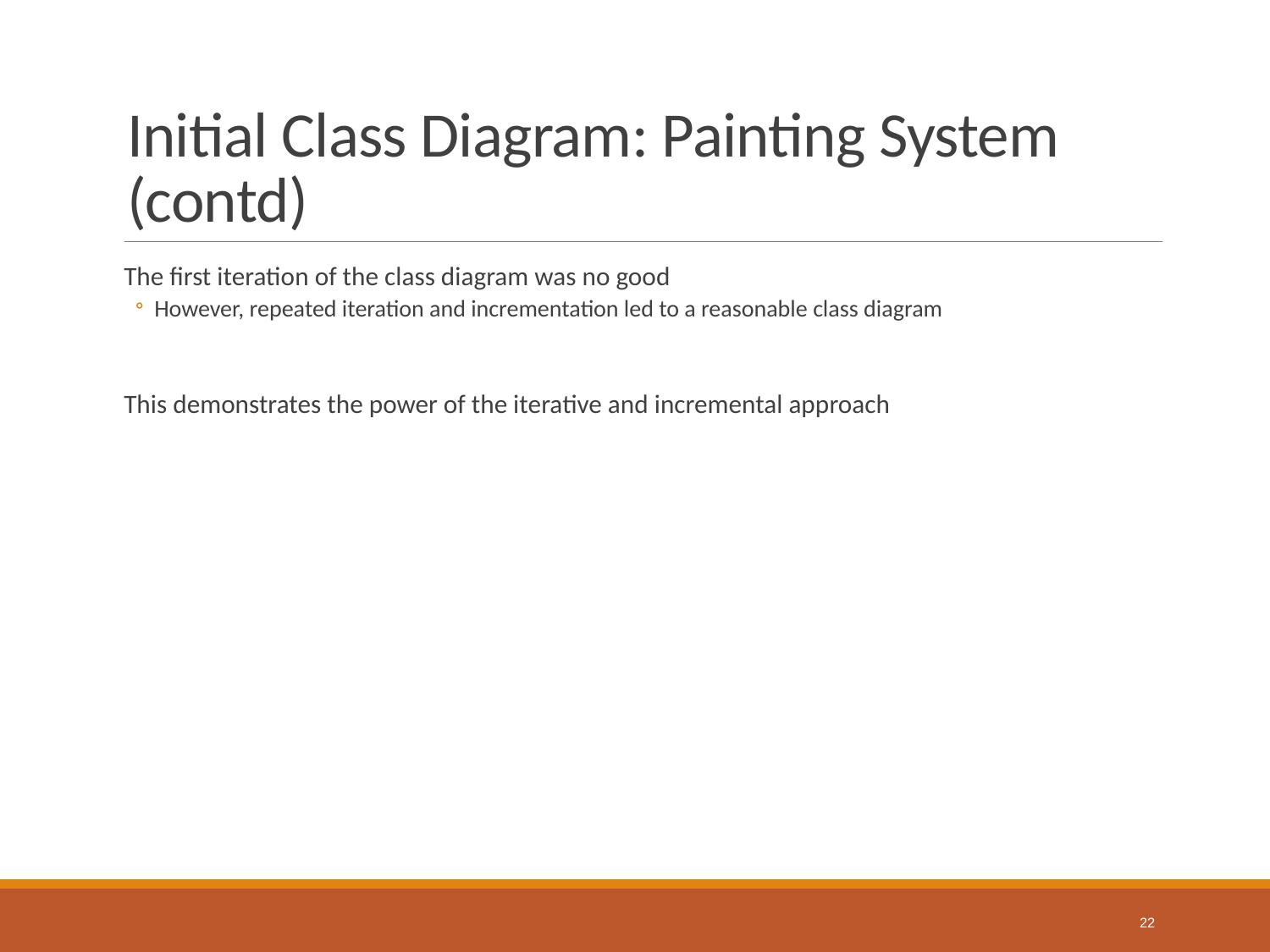

# Initial Class Diagram: Painting System (contd)
The first iteration of the class diagram was no good
However, repeated iteration and incrementation led to a reasonable class diagram

This demonstrates the power of the iterative and incremental approach
22